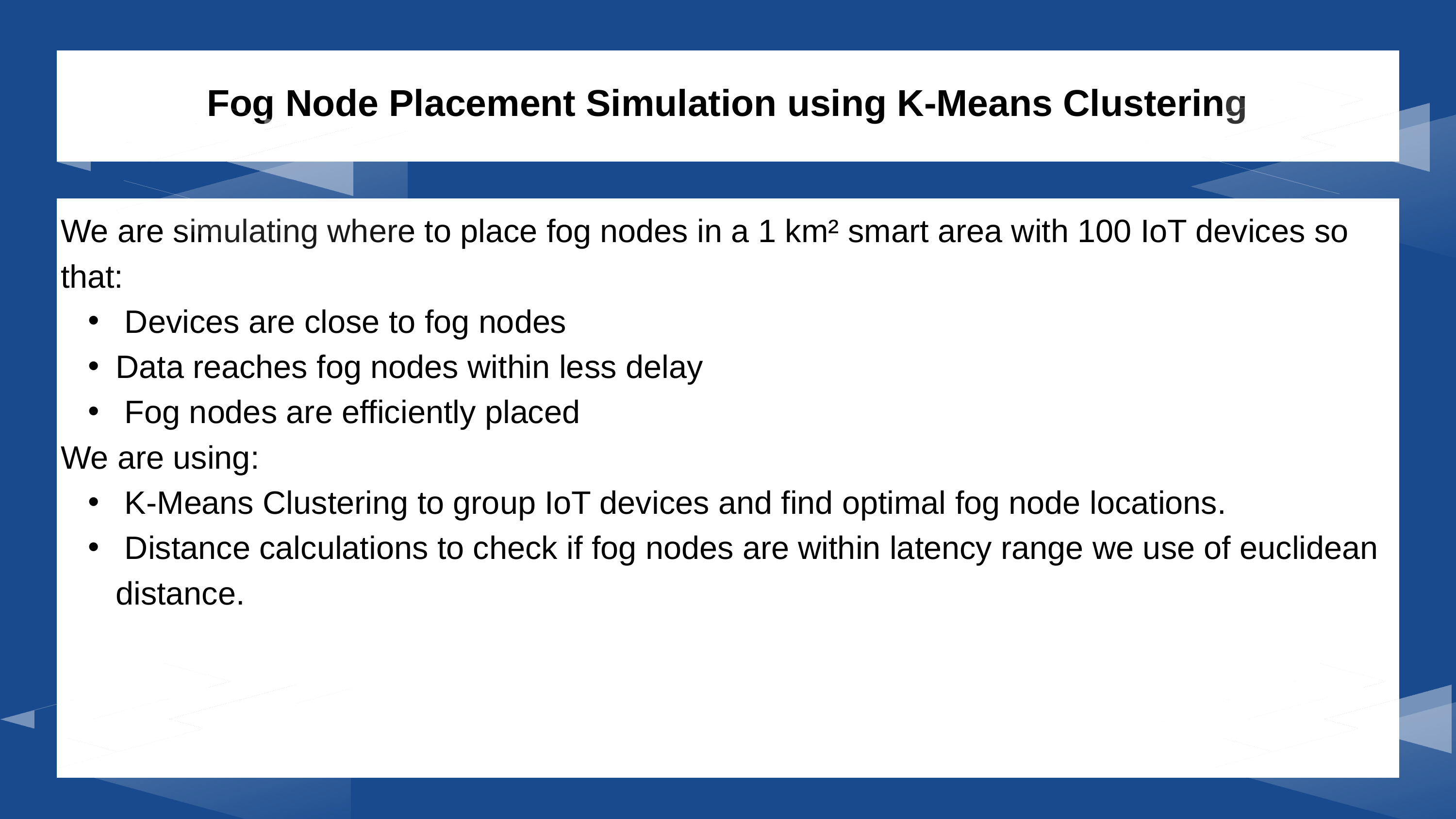

Fog Node Placement Simulation using K-Means Clustering

We are simulating where to place fog nodes in a 1 km² smart area with 100 IoT devices so that:
 Devices are close to fog nodes
Data reaches fog nodes within less delay
 Fog nodes are efficiently placed
We are using:
 K-Means Clustering to group IoT devices and find optimal fog node locations.
 Distance calculations to check if fog nodes are within latency range we use of euclidean distance.